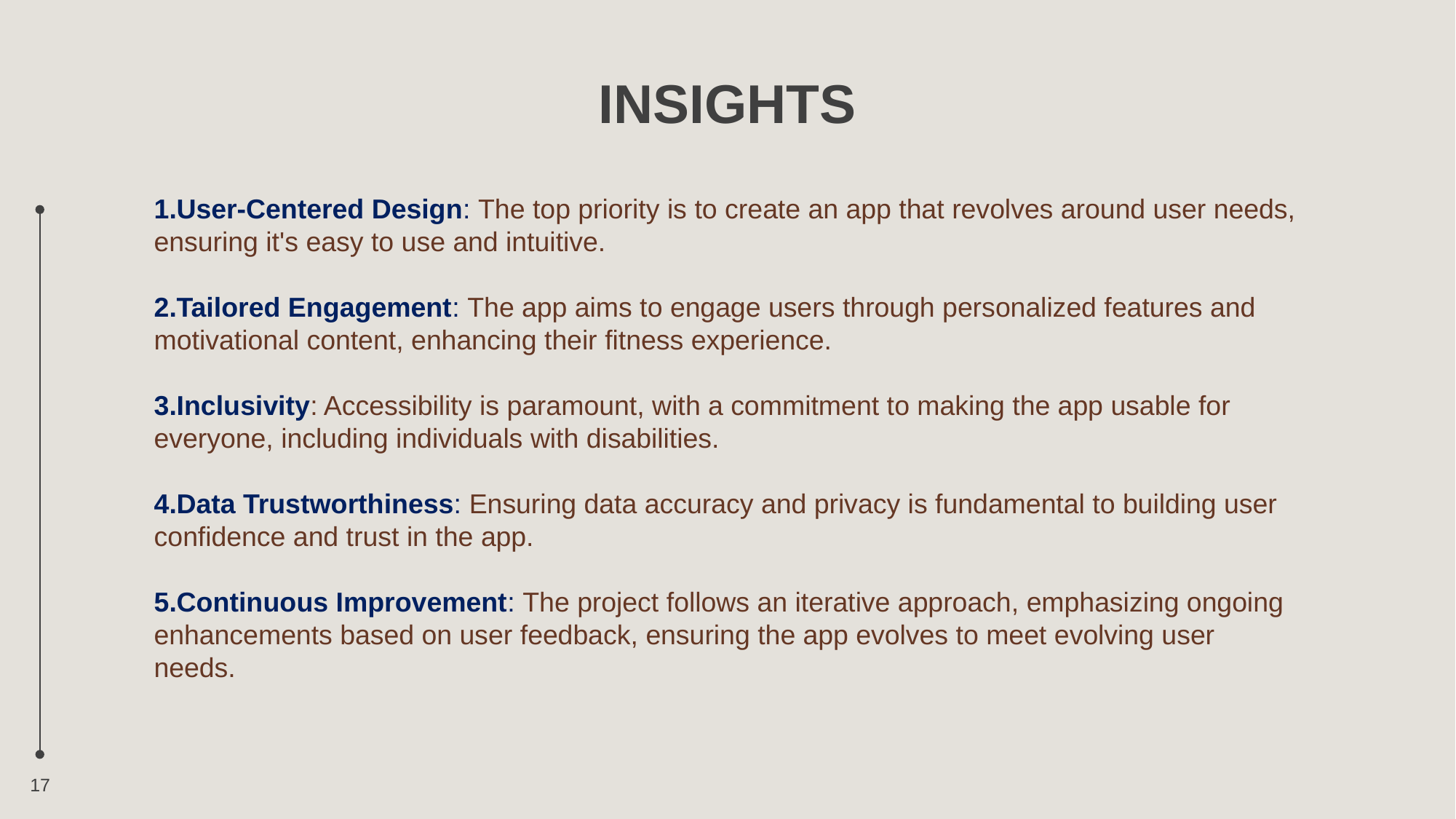

# INSIGHTS
User-Centered Design: The top priority is to create an app that revolves around user needs, ensuring it's easy to use and intuitive.

Tailored Engagement: The app aims to engage users through personalized features and motivational content, enhancing their fitness experience.

Inclusivity: Accessibility is paramount, with a commitment to making the app usable for everyone, including individuals with disabilities.

Data Trustworthiness: Ensuring data accuracy and privacy is fundamental to building user confidence and trust in the app.

Continuous Improvement: The project follows an iterative approach, emphasizing ongoing enhancements based on user feedback, ensuring the app evolves to meet evolving user needs.

17